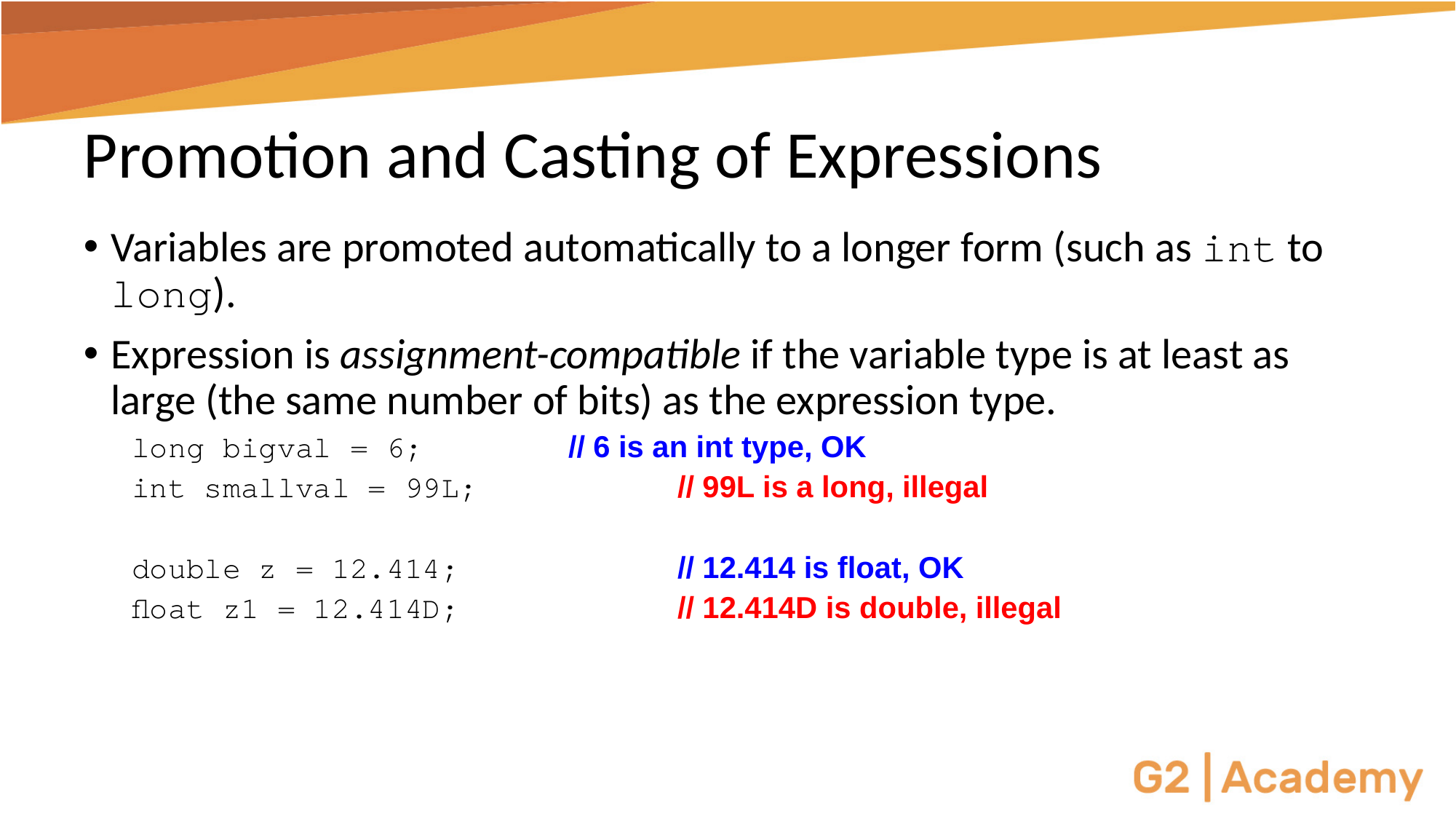

# Promotion and Casting of Expressions
Variables are promoted automatically to a longer form (such as int to long).
Expression is assignment-compatible if the variable type is at least as large (the same number of bits) as the expression type.
long bigval = 6; 		// 6 is an int type, OK
int smallval = 99L; 		// 99L is a long, illegal

double z = 12.414; 		// 12.414 is float, OK
float z1 = 12.414D; 		// 12.414D is double, illegal